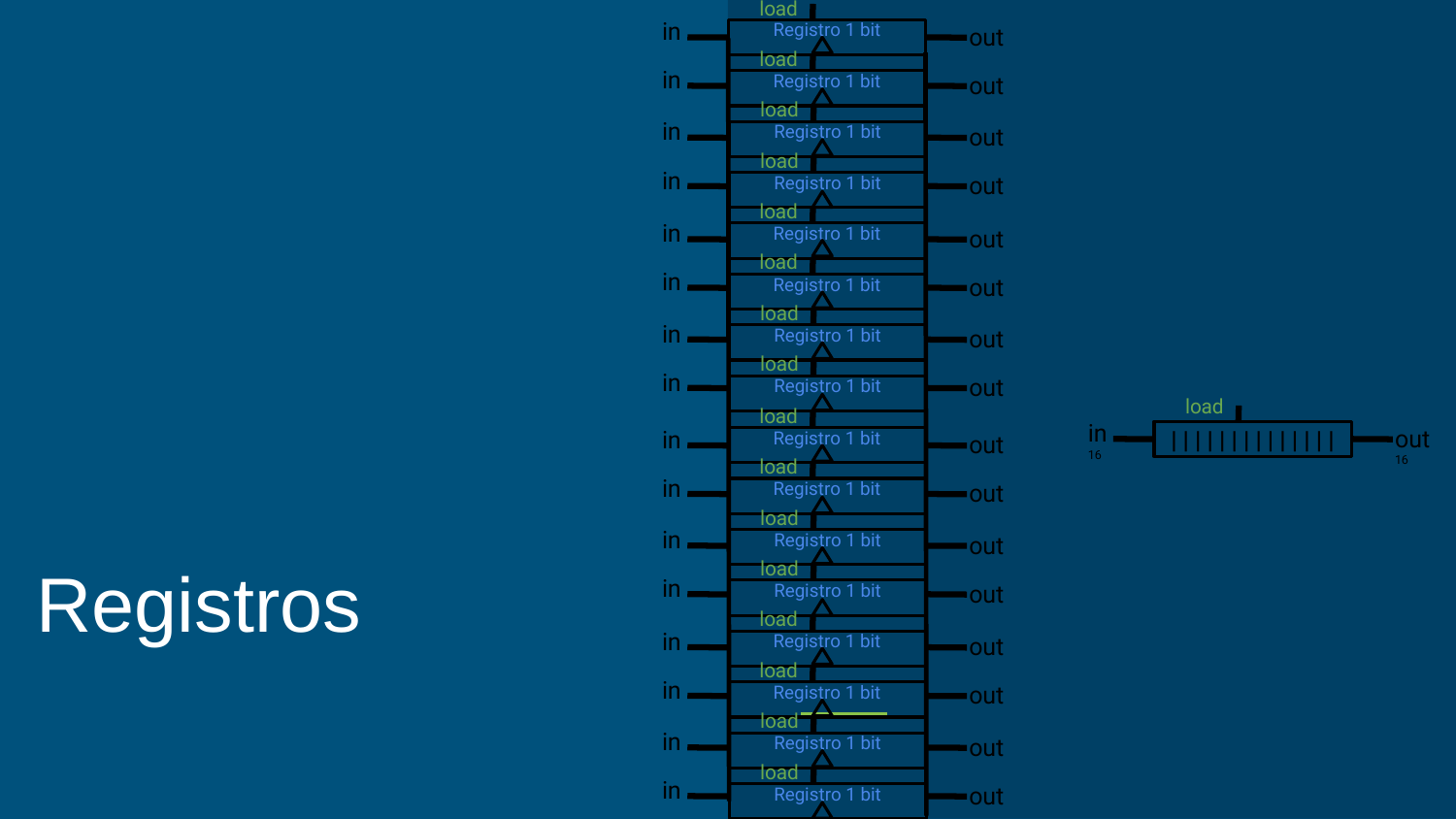

load
in
out
Registro 1 bit
load

in
out
Registro 1 bit
load

in
out
Registro 1 bit
load

in
out
Registro 1 bit
load

in
out
Registro 1 bit
load

in
out
Registro 1 bit
load

in
out
Registro 1 bit
load
# Registros

in
out
Registro 1 bit
load
load

in
16
out
16
in
out
| | | | | | | | | | | | | |
Registro 1 bit
load

in
out
Registro 1 bit
load

in
out
Registro 1 bit
load

in
out
Registro 1 bit
load

in
out
Registro 1 bit
load

in
out
Registro 1 bit
load

in
out
Registro 1 bit
load

in
out
Registro 1 bit